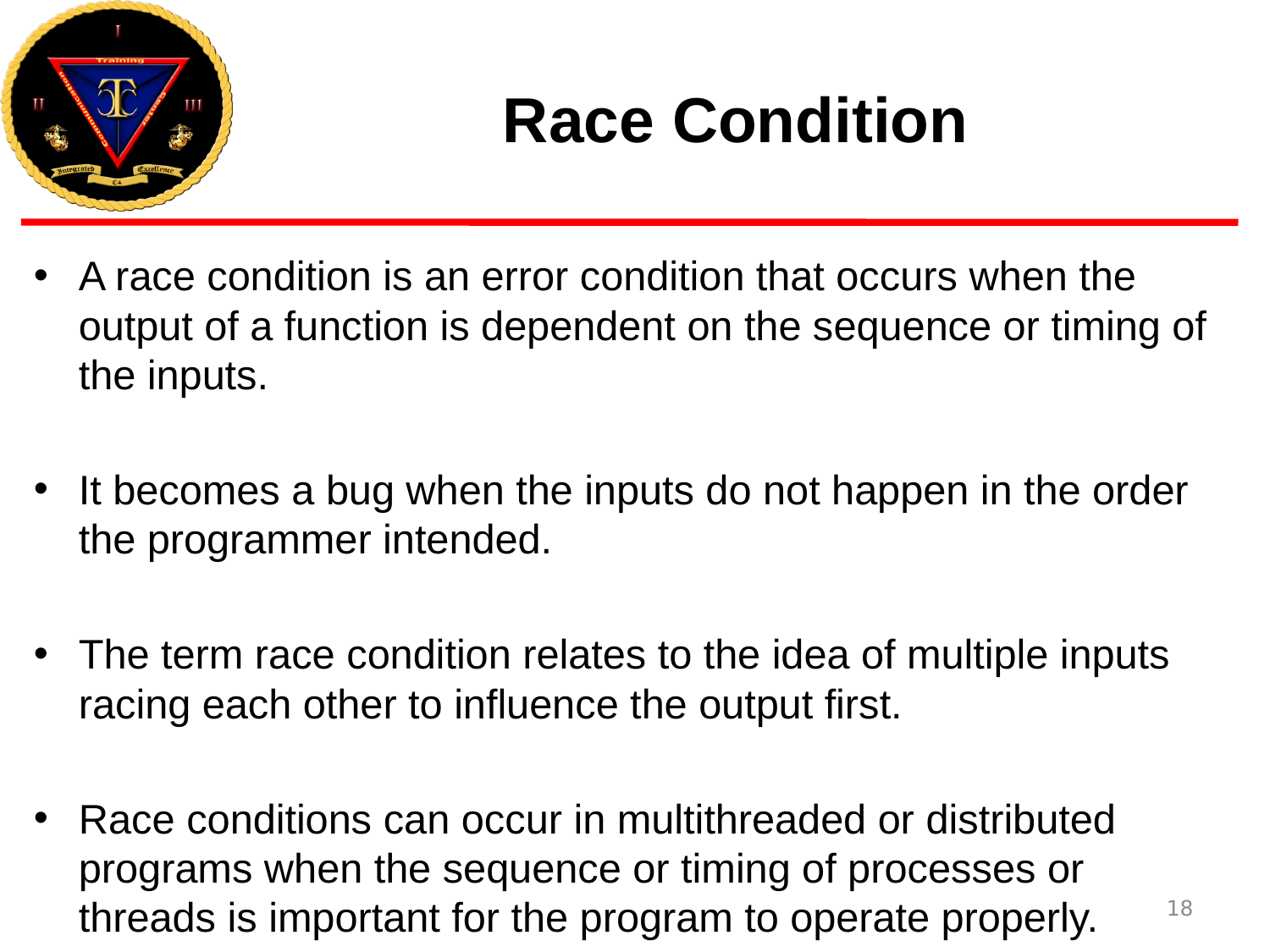

# Race Condition
A race condition is an error condition that occurs when the output of a function is dependent on the sequence or timing of the inputs.

It becomes a bug when the inputs do not happen in the order the programmer intended.

The term race condition relates to the idea of multiple inputs racing each other to influence the output first.

Race conditions can occur in multithreaded or distributed programs when the sequence or timing of processes or threads is important for the program to operate properly.
18